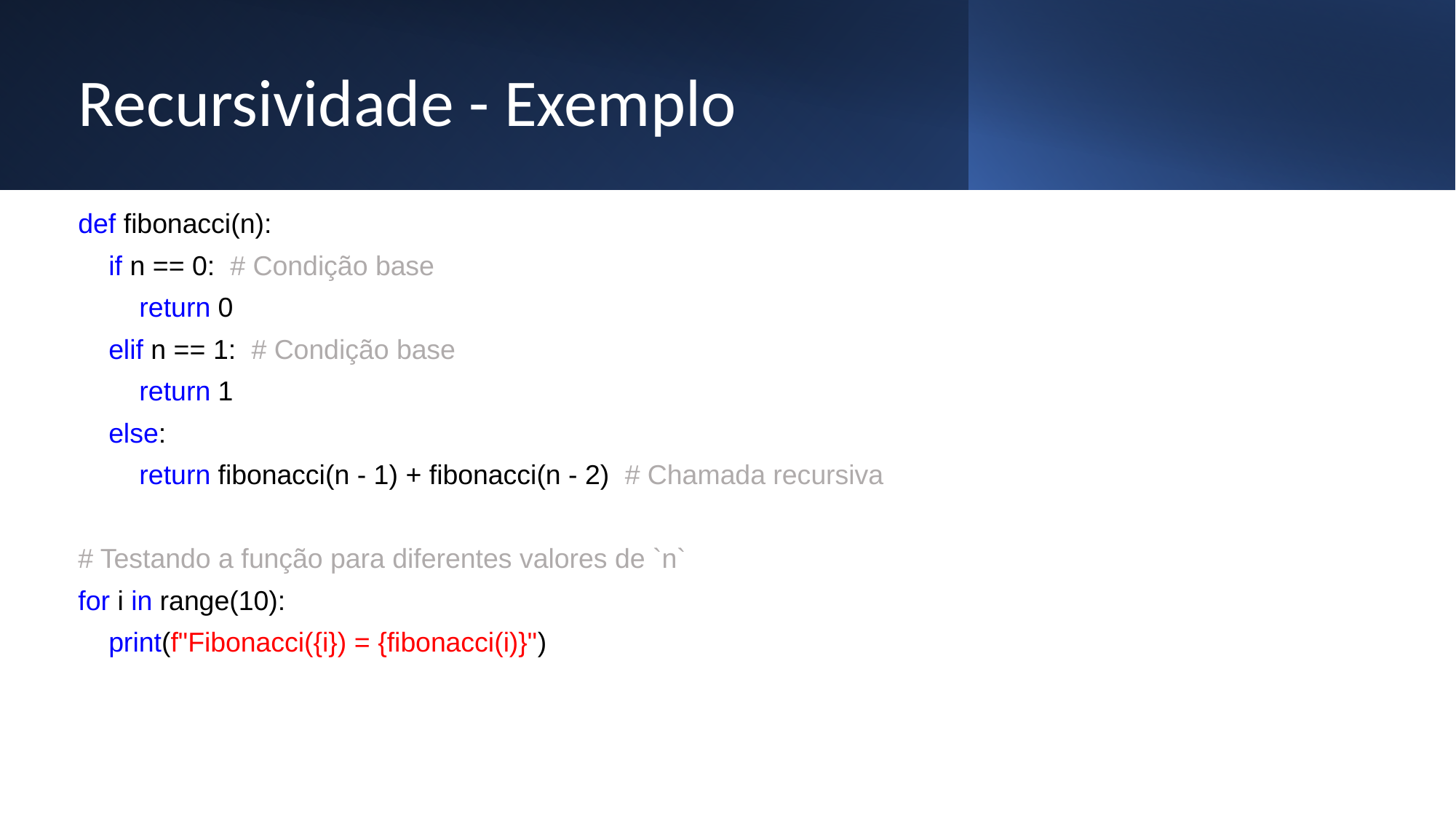

# Recursividade - Exemplo
def fibonacci(n):
    if n == 0:  # Condição base
        return 0
    elif n == 1:  # Condição base
        return 1
    else:
        return fibonacci(n - 1) + fibonacci(n - 2)  # Chamada recursiva

# Testando a função para diferentes valores de `n`
for i in range(10):
    print(f"Fibonacci({i}) = {fibonacci(i)}")